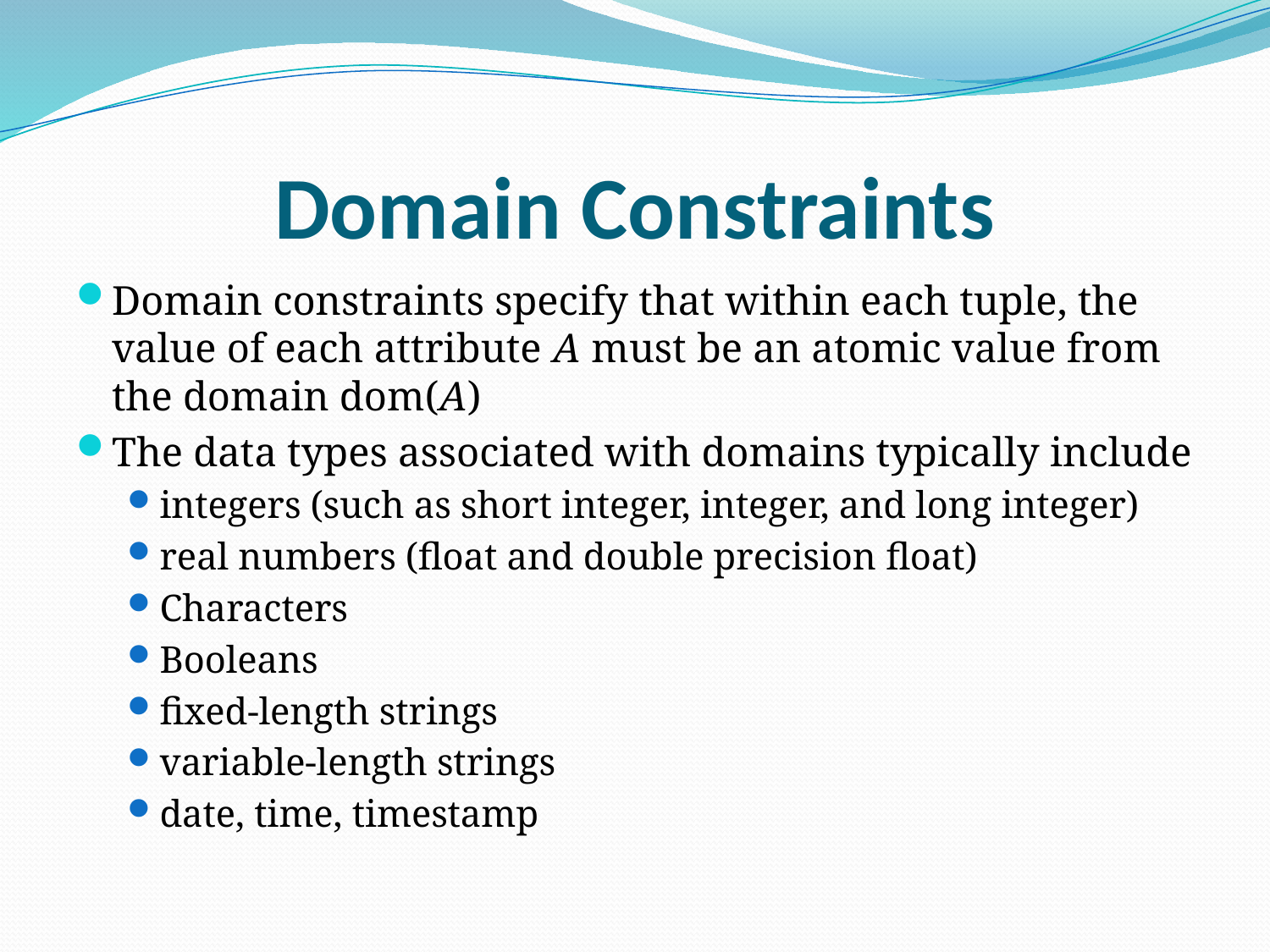

# Domain Constraints
Domain constraints specify that within each tuple, the value of each attribute A must be an atomic value from the domain dom(A)
The data types associated with domains typically include
integers (such as short integer, integer, and long integer)
real numbers (float and double precision float)
Characters
Booleans
fixed-length strings
variable-length strings
date, time, timestamp